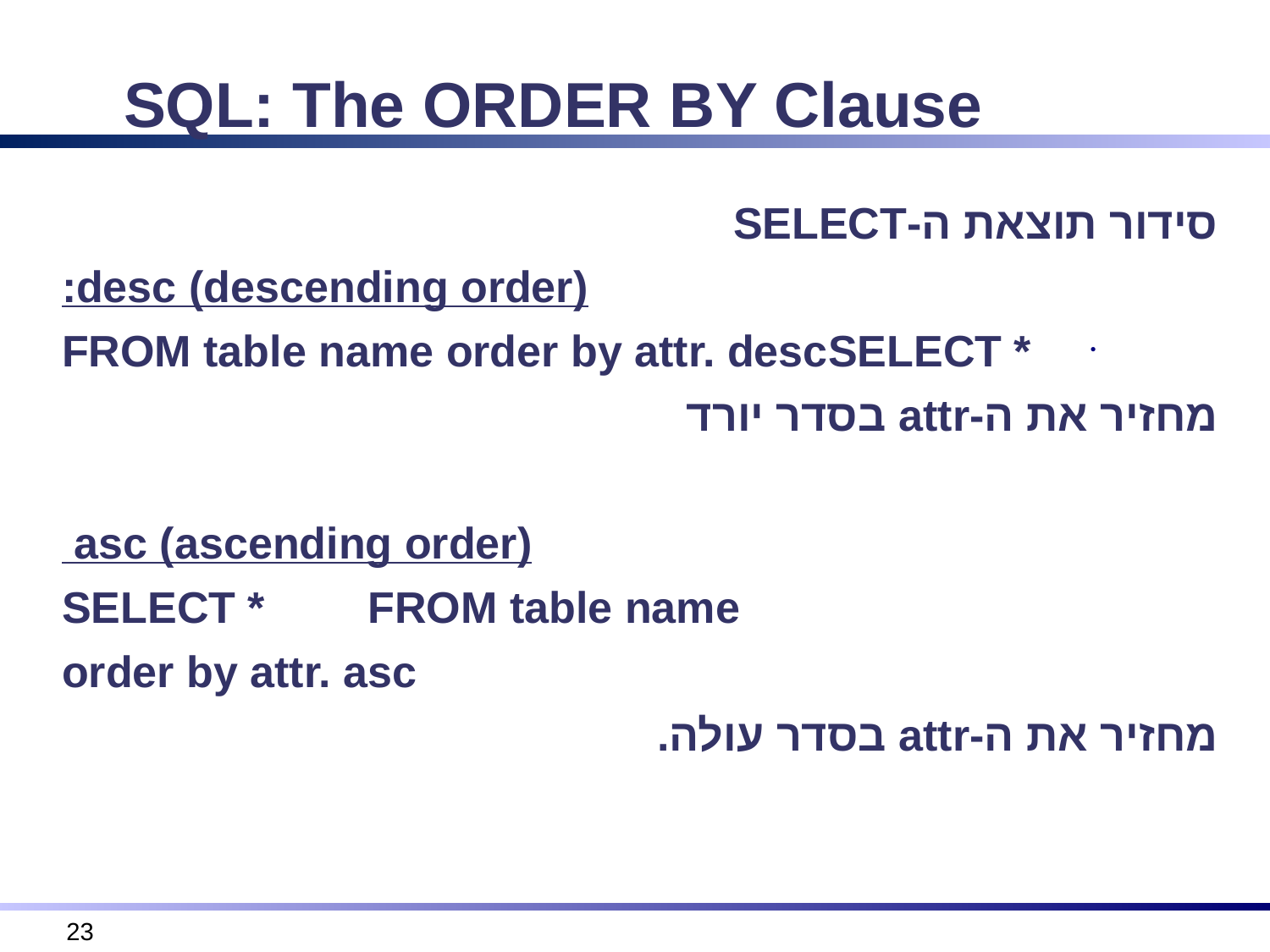

SQL: The ORDER BY Clause
סידור תוצאת ה-SELECT
desc (descending order):
	SELECT * 	FROM table name order by attr. desc
מחזיר את ה-attr בסדר יורד

 asc (ascending order)‏
SELECT *	FROM table name
order by attr. asc
מחזיר את ה-attr בסדר עולה.

23